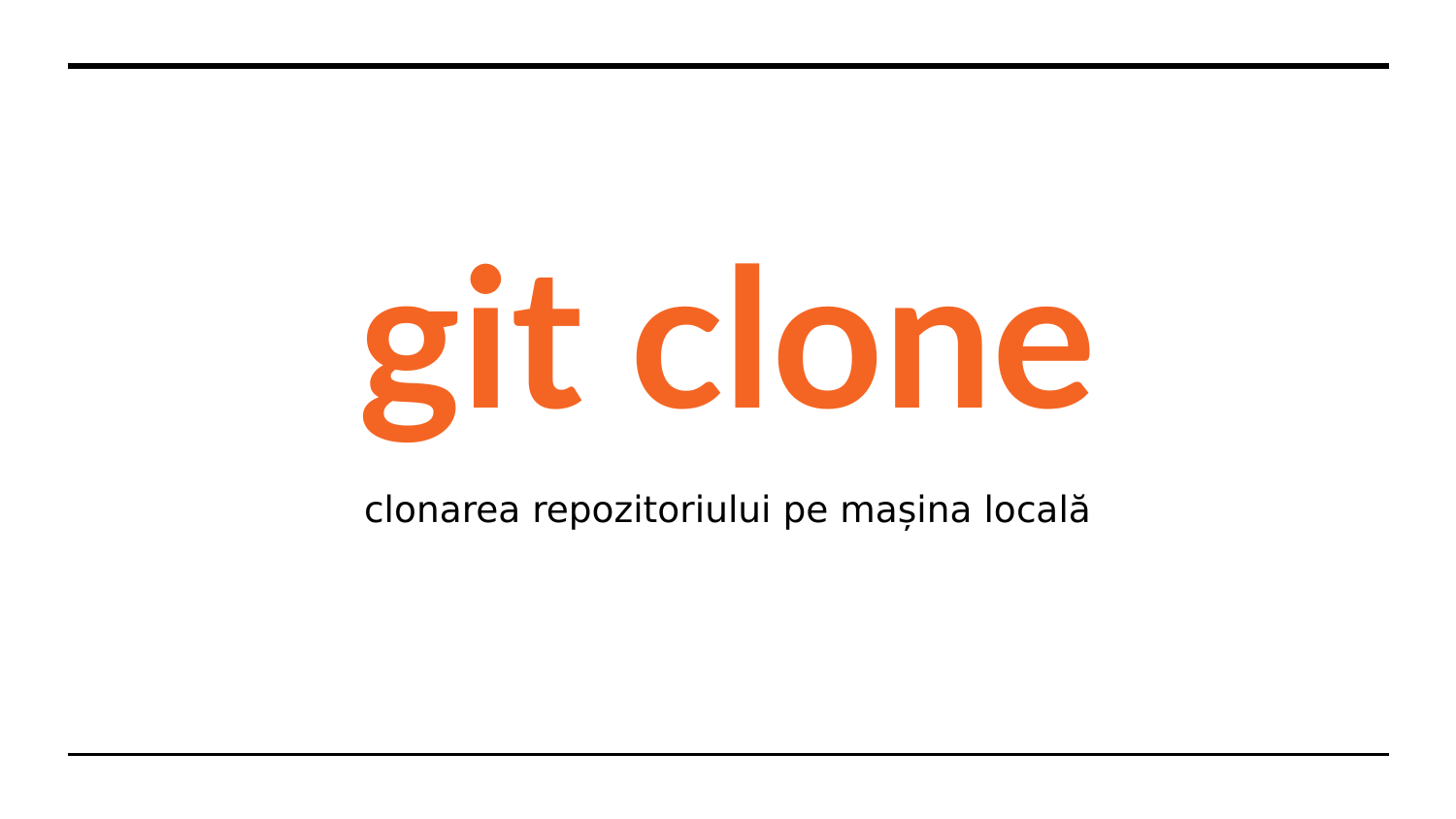

# git clone
clonarea repozitoriului pe mașina locală